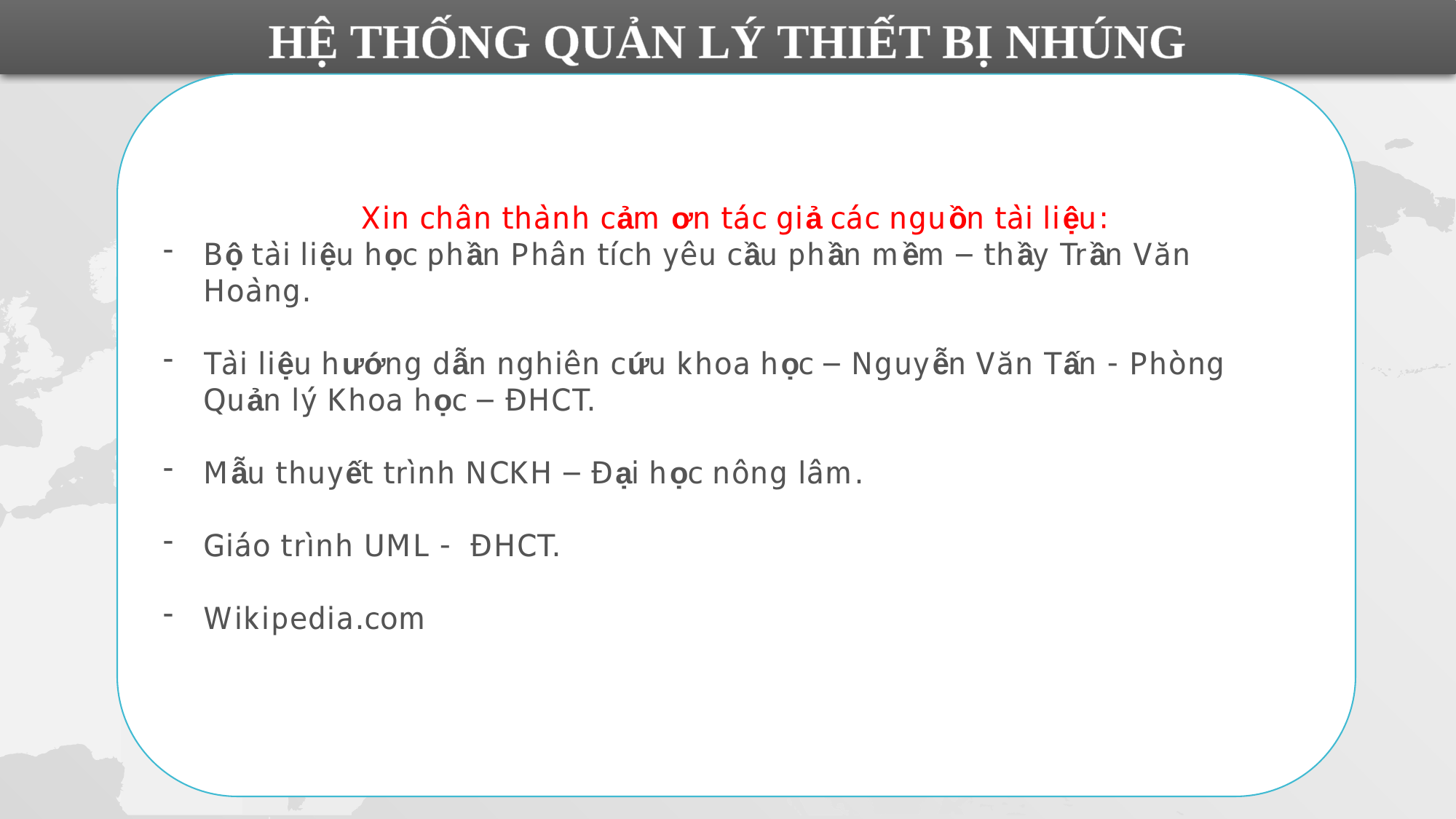

HỆ THỐNG QUẢN LÝ THIẾT BỊ NHÚNG

Xin chân thành cảm ơn tác giả các nguồn tài liệu:
Bộ tài liệu học phần Phân tích yêu cầu phần mềm – thầy Trần Văn Hoàng.

Tài liệu hướng dẫn nghiên cứu khoa học – Nguyễn Văn Tấn - Phòng Quản lý Khoa học – ĐHCT.

Mẫu thuyết trình NCKH – Đại học nông lâm.

Giáo trình UML -  ĐHCT.

Wikipedia.com